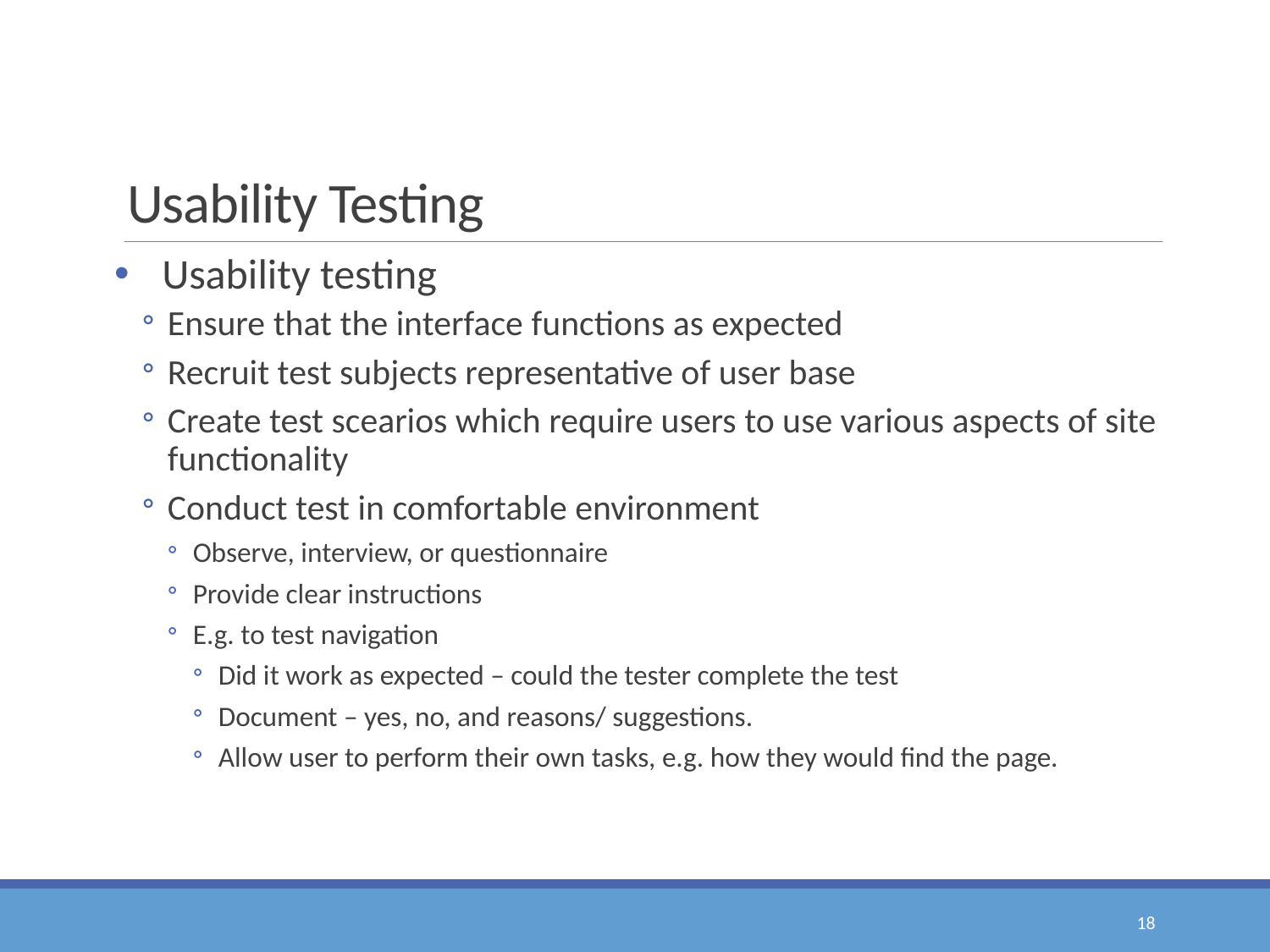

# Usability Testing
Usability testing
Ensure that the interface functions as expected
Recruit test subjects representative of user base
Create test scearios which require users to use various aspects of site functionality
Conduct test in comfortable environment
Observe, interview, or questionnaire
Provide clear instructions
E.g. to test navigation
Did it work as expected – could the tester complete the test
Document – yes, no, and reasons/ suggestions.
Allow user to perform their own tasks, e.g. how they would find the page.
18